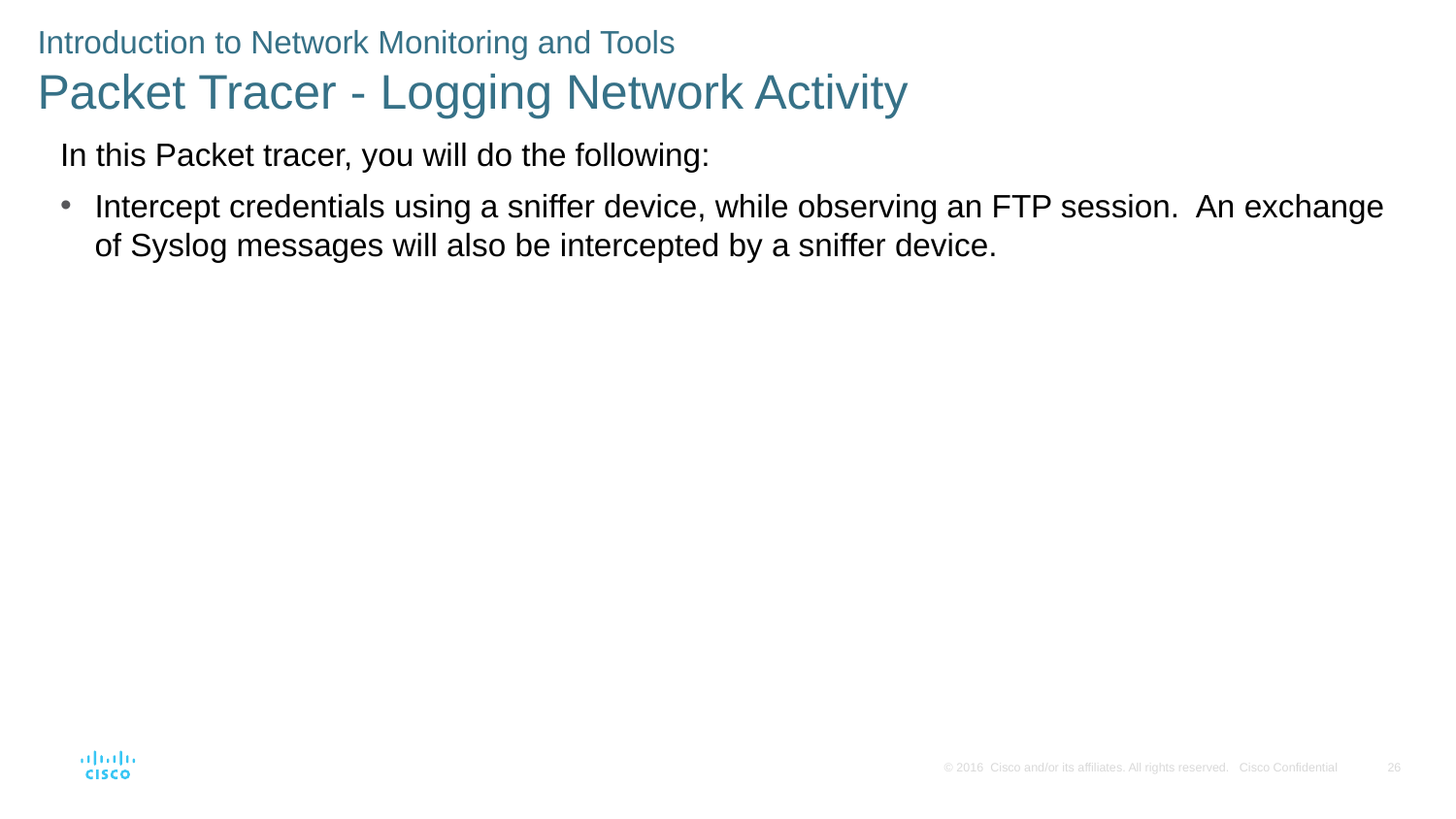

Introduction to Network Monitoring and Tools
Packet Tracer - Logging Network Activity
In this Packet tracer, you will do the following:
Intercept credentials using a sniffer device, while observing an FTP session.  An exchange of Syslog messages will also be intercepted by a sniffer device.